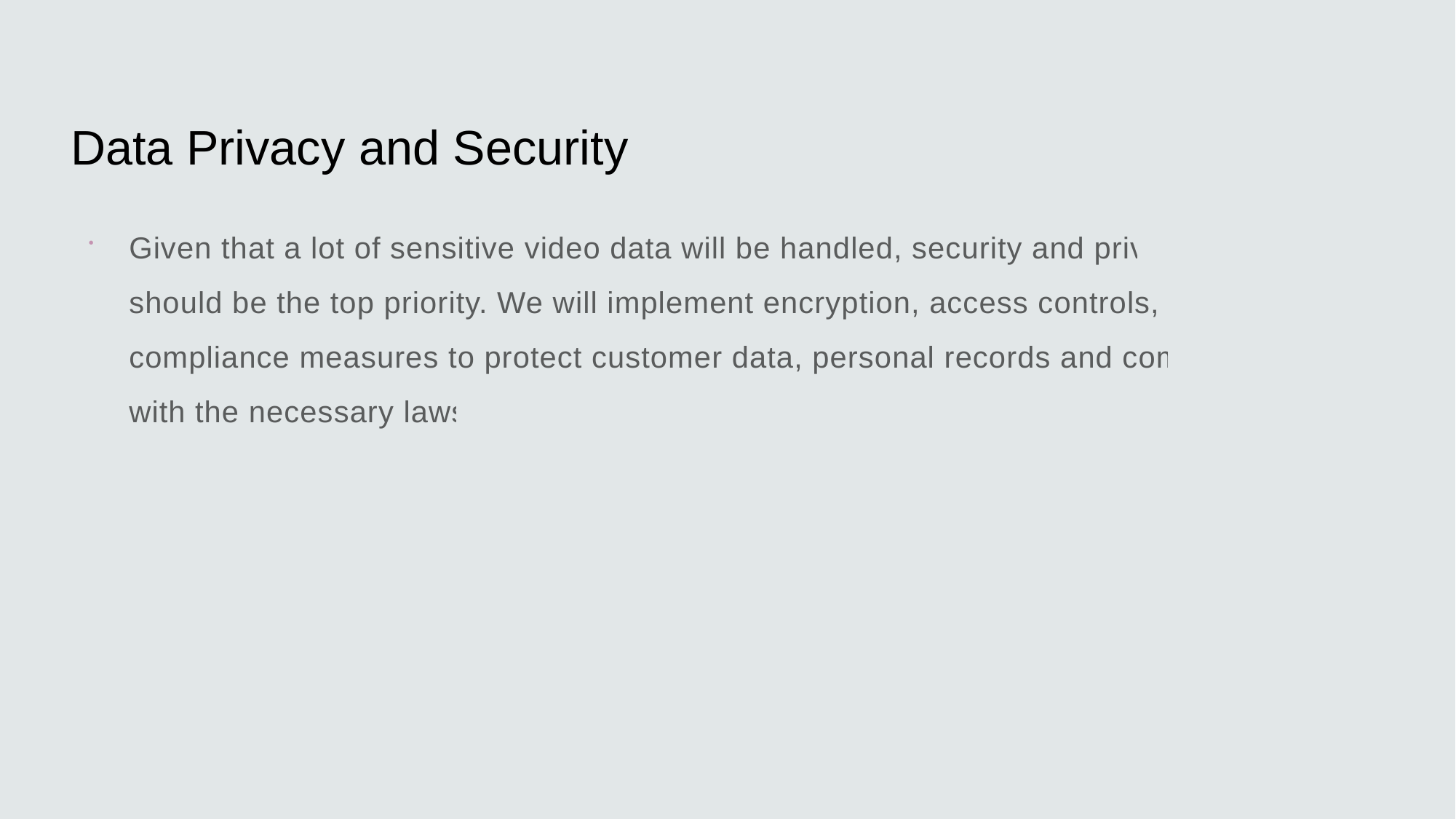

# Data Privacy and Security
Given that a lot of sensitive video data will be handled, security and privacy should be the top priority. We will implement encryption, access controls, and compliance measures to protect customer data, personal records and comply with the necessary laws.